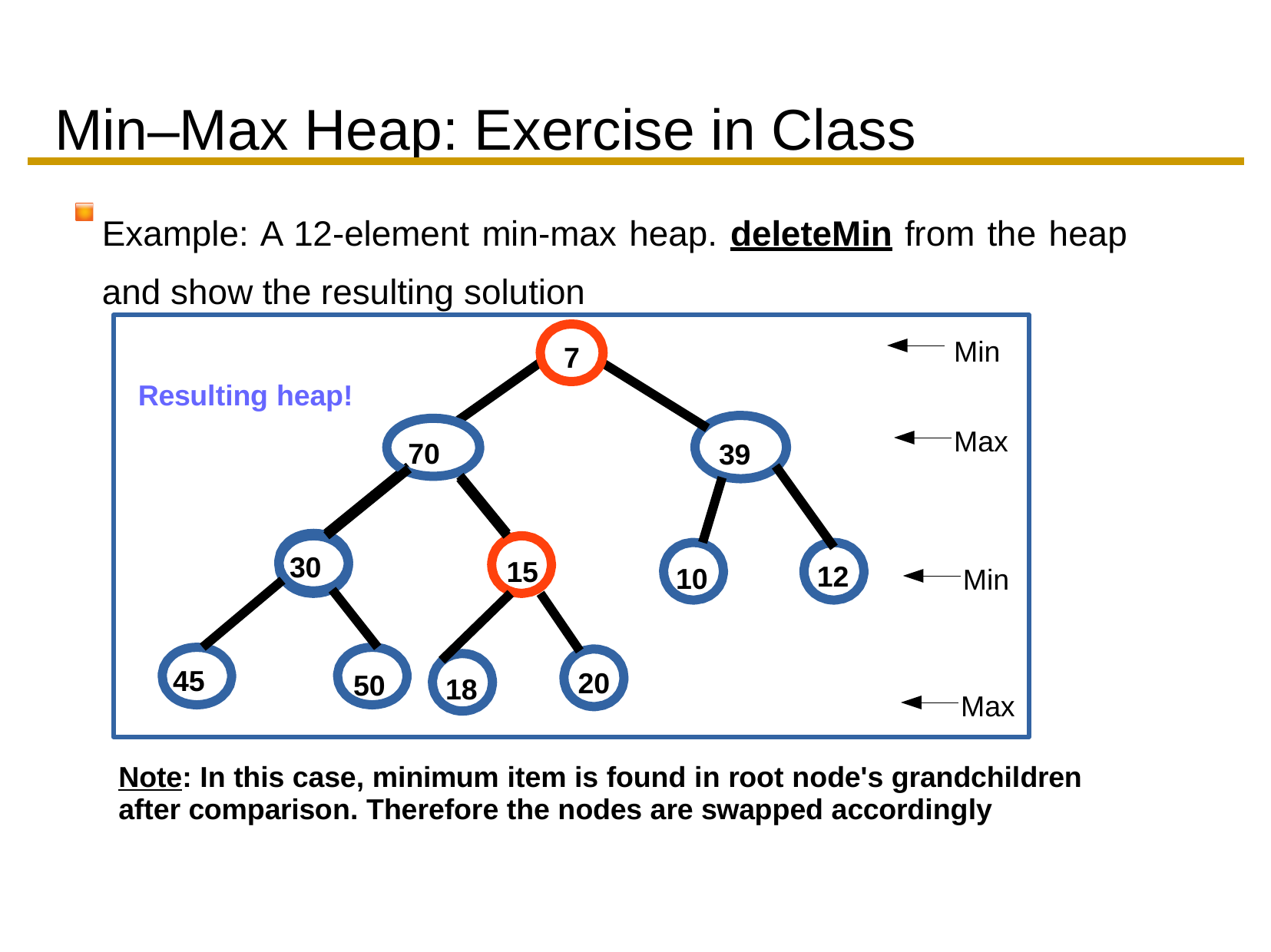

# Min–Max Heap: Exercise in Class

Example: A 12-element min-max heap. deleteMin from the heap and show the resulting solution

Min

7

Resulting heap!

Max

70
39

30
15
12
10
Min

45
20
50
18
Max

Note: In this case, minimum item is found in root node's grandchildren after comparison. Therefore the nodes are swapped accordingly